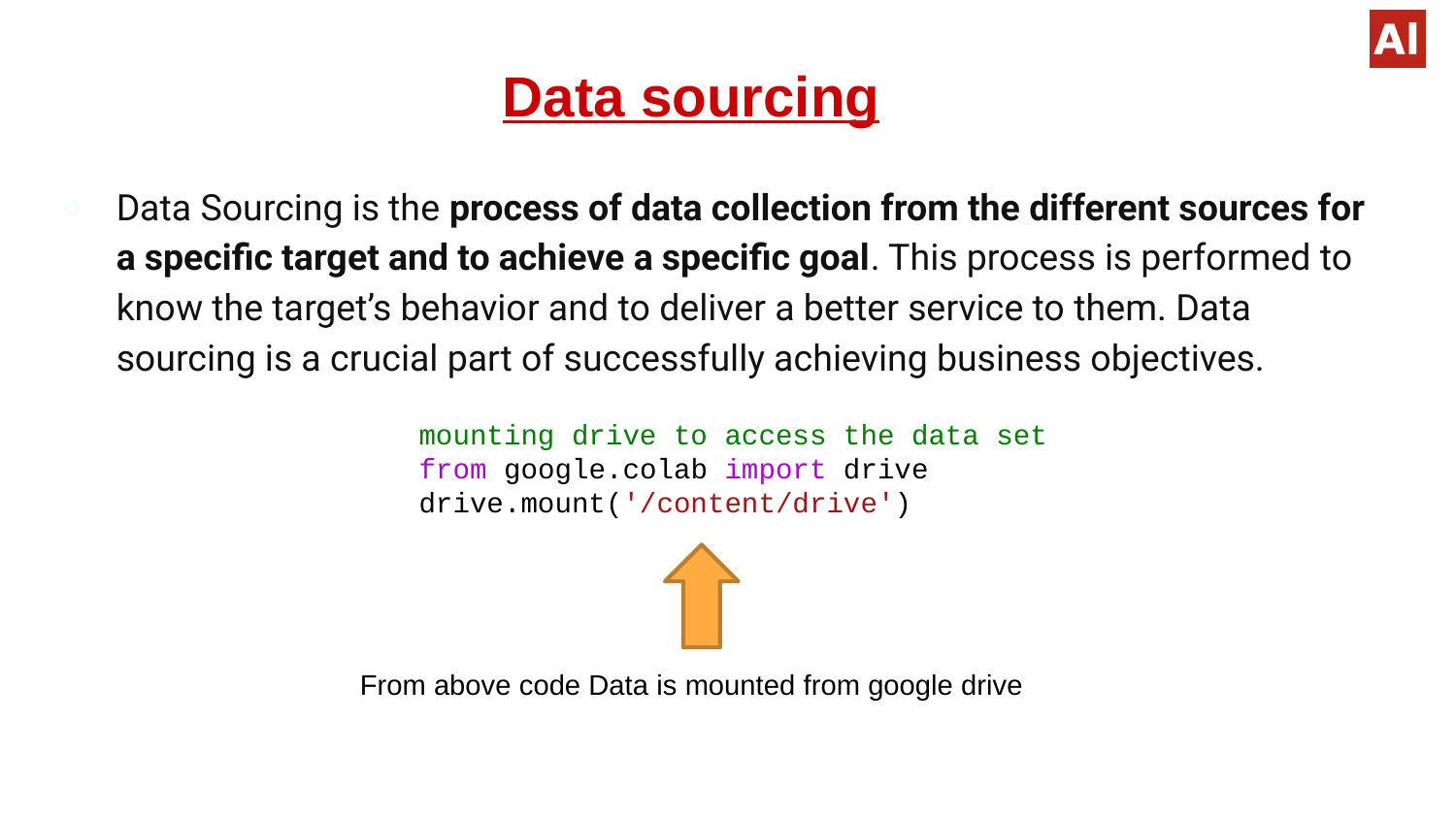

# Data sourcing
Data Sourcing is the process of data collection from the different sources for a specific target and to achieve a specific goal. This process is performed to know the target’s behavior and to deliver a better service to them. Data sourcing is a crucial part of successfully achieving business objectives.
mounting drive to access the data set
from google.colab import drive
drive.mount('/content/drive')

From above code Data is mounted from google drive